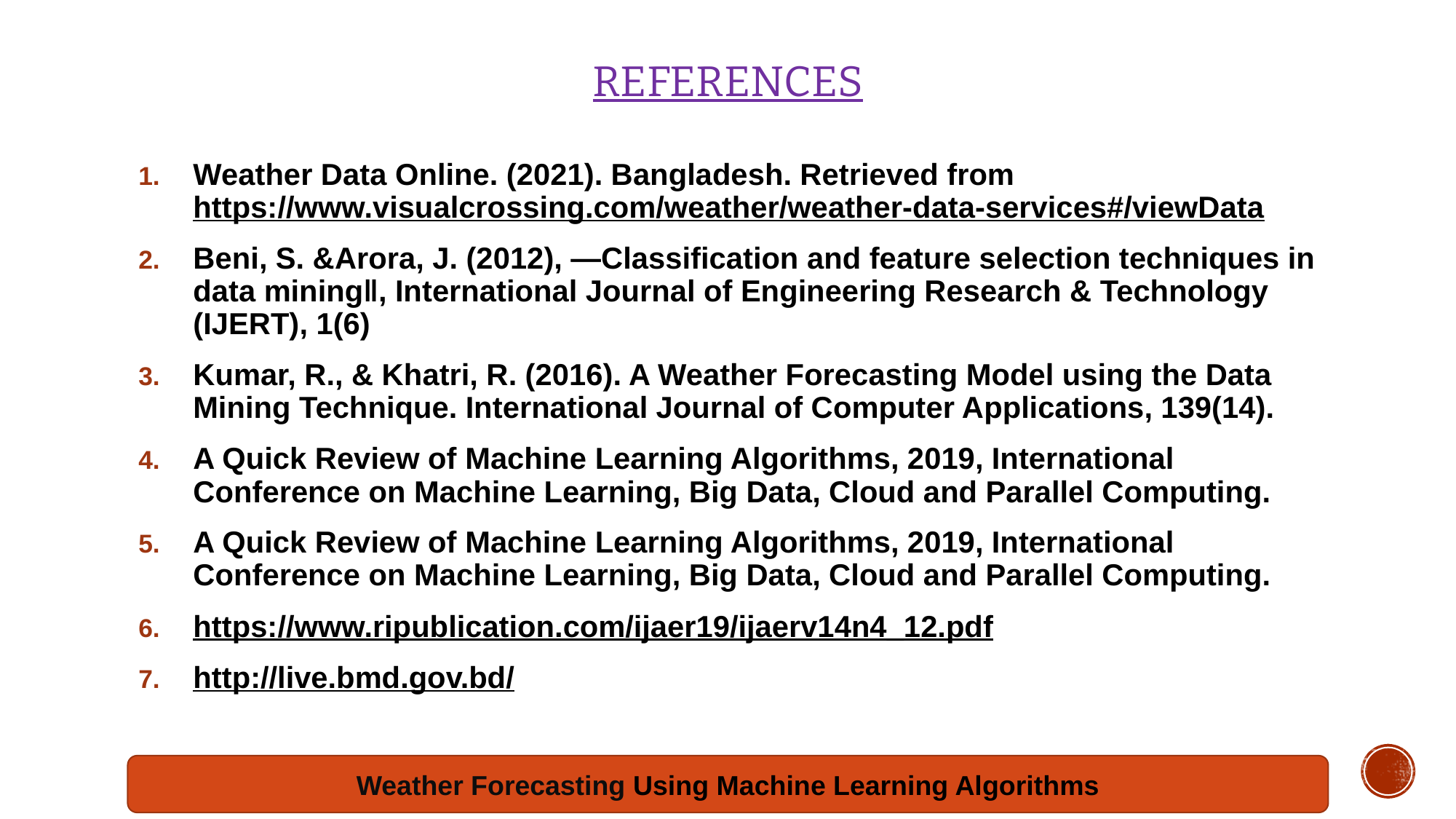

# REFERENCES
Weather Data Online. (2021). Bangladesh. Retrieved from https://www.visualcrossing.com/weather/weather-data-services#/viewData
Beni, S. &Arora, J. (2012), ―Classification and feature selection techniques in data mining‖, International Journal of Engineering Research & Technology (IJERT), 1(6)
Kumar, R., & Khatri, R. (2016). A Weather Forecasting Model using the Data Mining Technique. International Journal of Computer Applications, 139(14).
A Quick Review of Machine Learning Algorithms, 2019, International Conference on Machine Learning, Big Data, Cloud and Parallel Computing.
A Quick Review of Machine Learning Algorithms, 2019, International Conference on Machine Learning, Big Data, Cloud and Parallel Computing.
https://www.ripublication.com/ijaer19/ijaerv14n4_12.pdf
http://live.bmd.gov.bd/

Weather Forecasting Using Machine Learning Algorithms